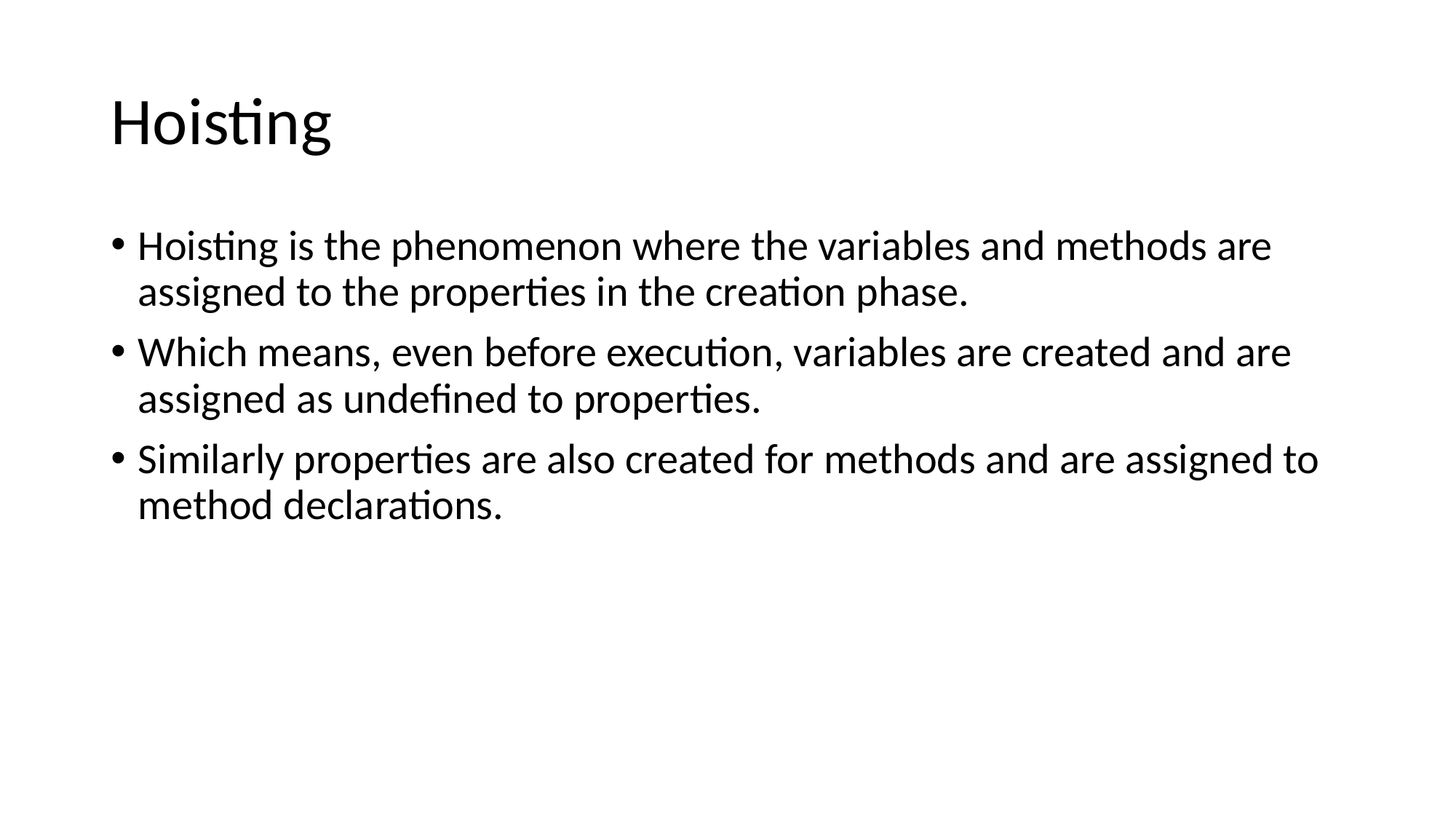

# Hoisting
Hoisting is the phenomenon where the variables and methods are assigned to the properties in the creation phase.
Which means, even before execution, variables are created and are assigned as undefined to properties.
Similarly properties are also created for methods and are assigned to method declarations.